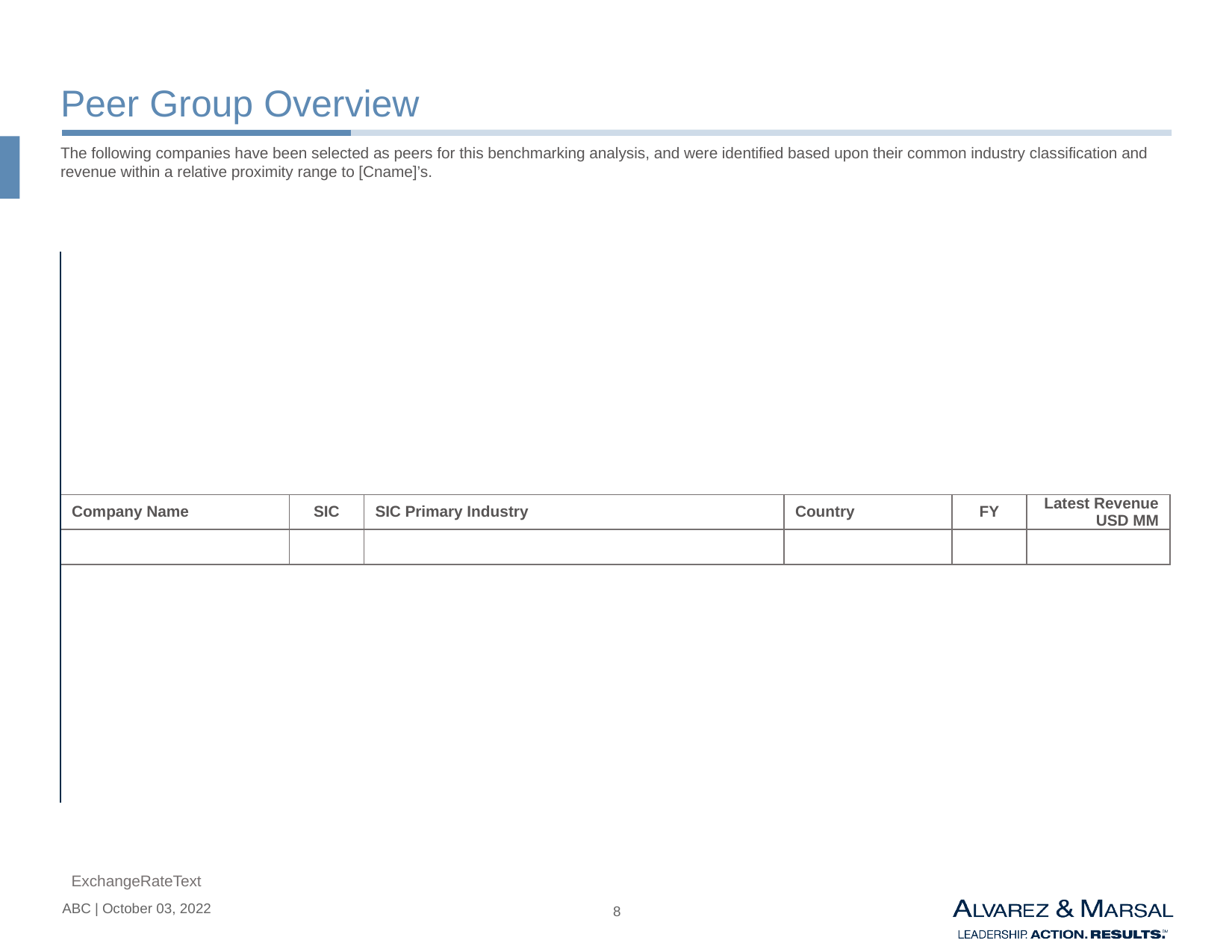

# Peer Group Overview
The following companies have been selected as peers for this benchmarking analysis, and were identified based upon their common industry classification and revenue within a relative proximity range to [Cname]’s.
| Company Name | SIC | SIC Primary Industry | Country | FY | Latest Revenue USD MM |
| --- | --- | --- | --- | --- | --- |
|  |  |  |  |  |  |
ExchangeRateText